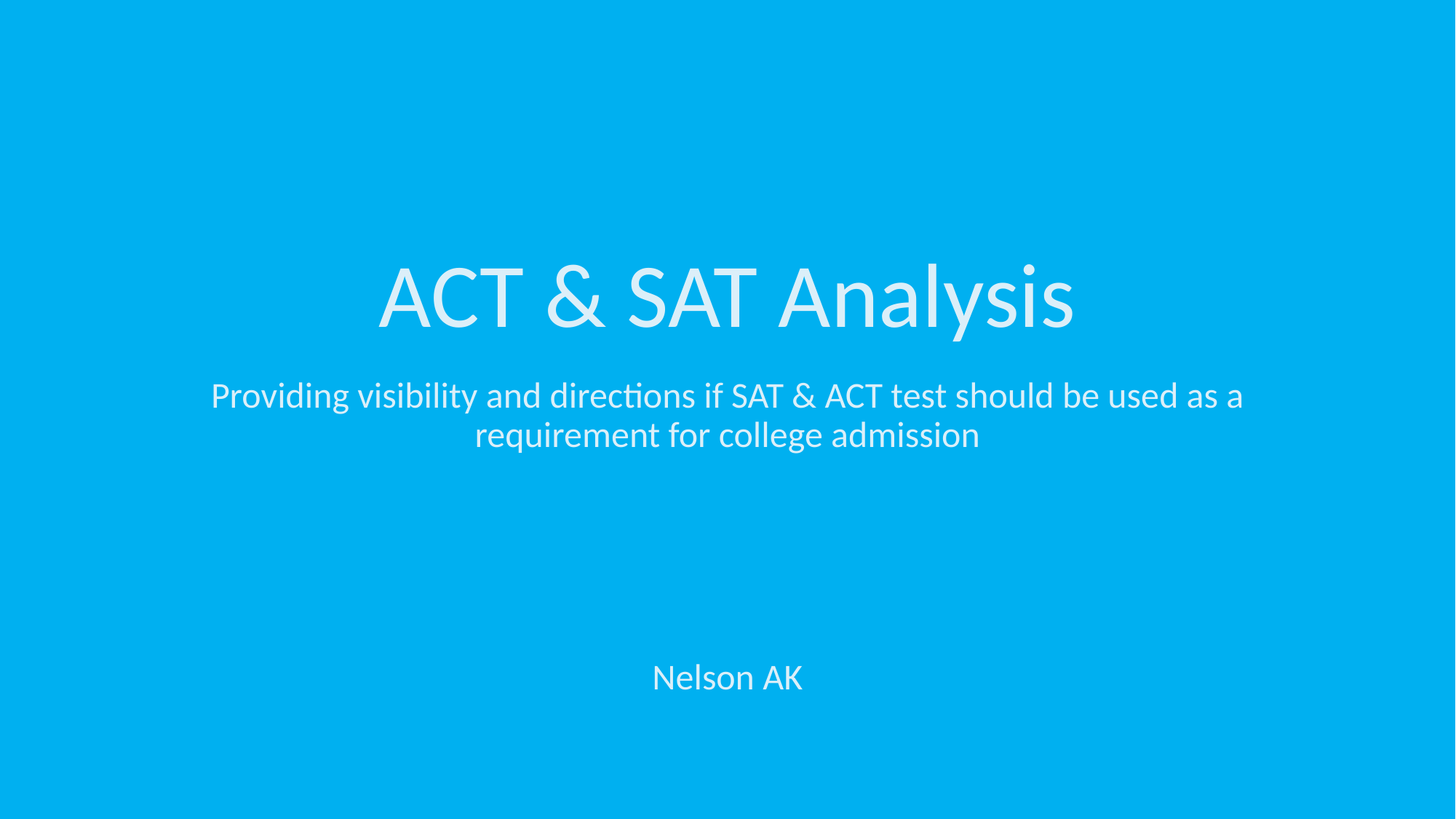

# ACT & SAT Analysis
Providing visibility and directions if SAT & ACT test should be used as a requirement for college admission
Nelson AK